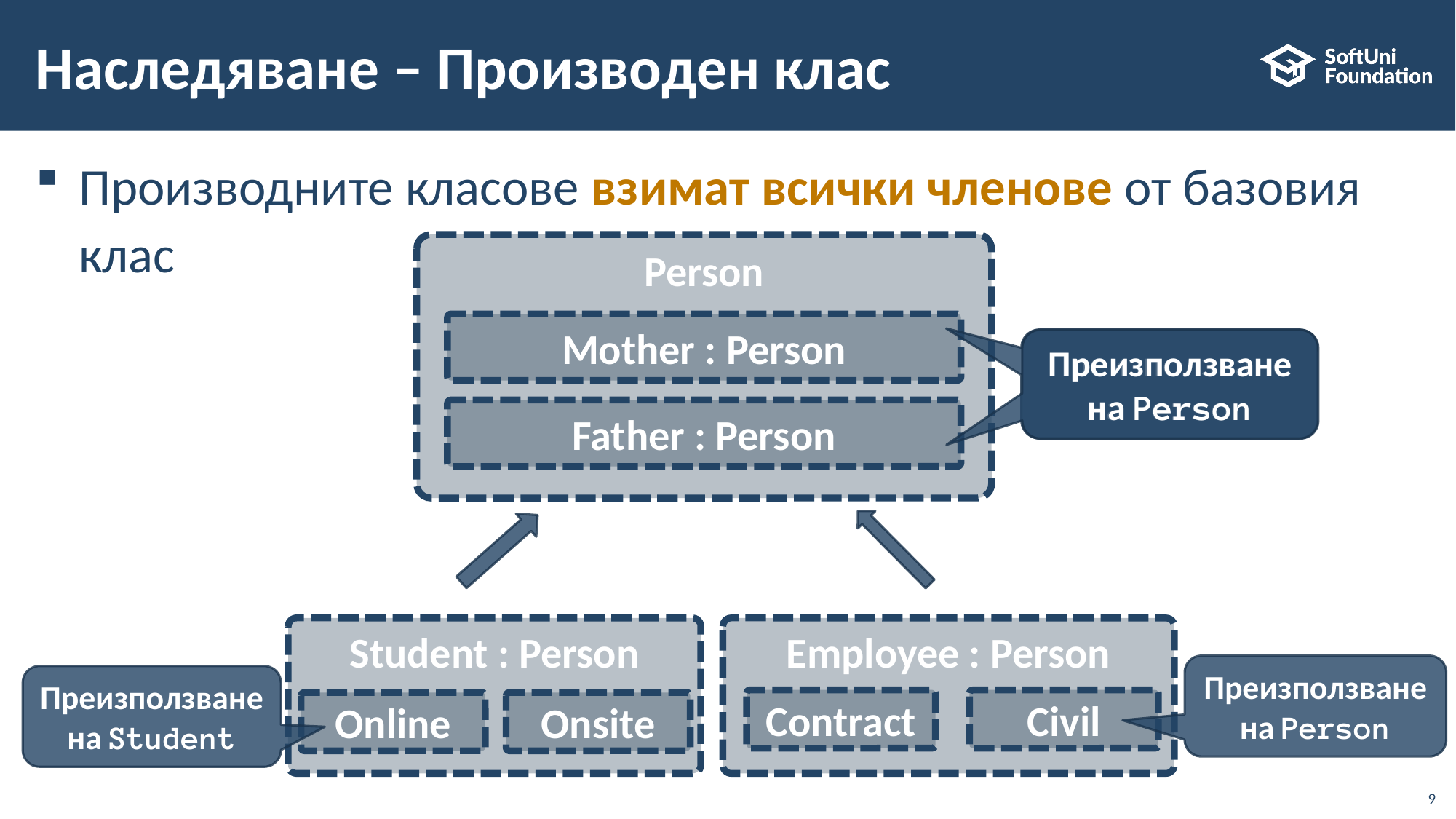

# Наследяване – Производен клас
Производните класове взимат всички членове от базовия клас
Person
Mother : Person
Преизползване на Person
Преизползване на Person
Father : Person

Student : Person
Employee : Person
Преизползване на Person
Преизползване на Student
Contract
Civil
Online
Onsite
9